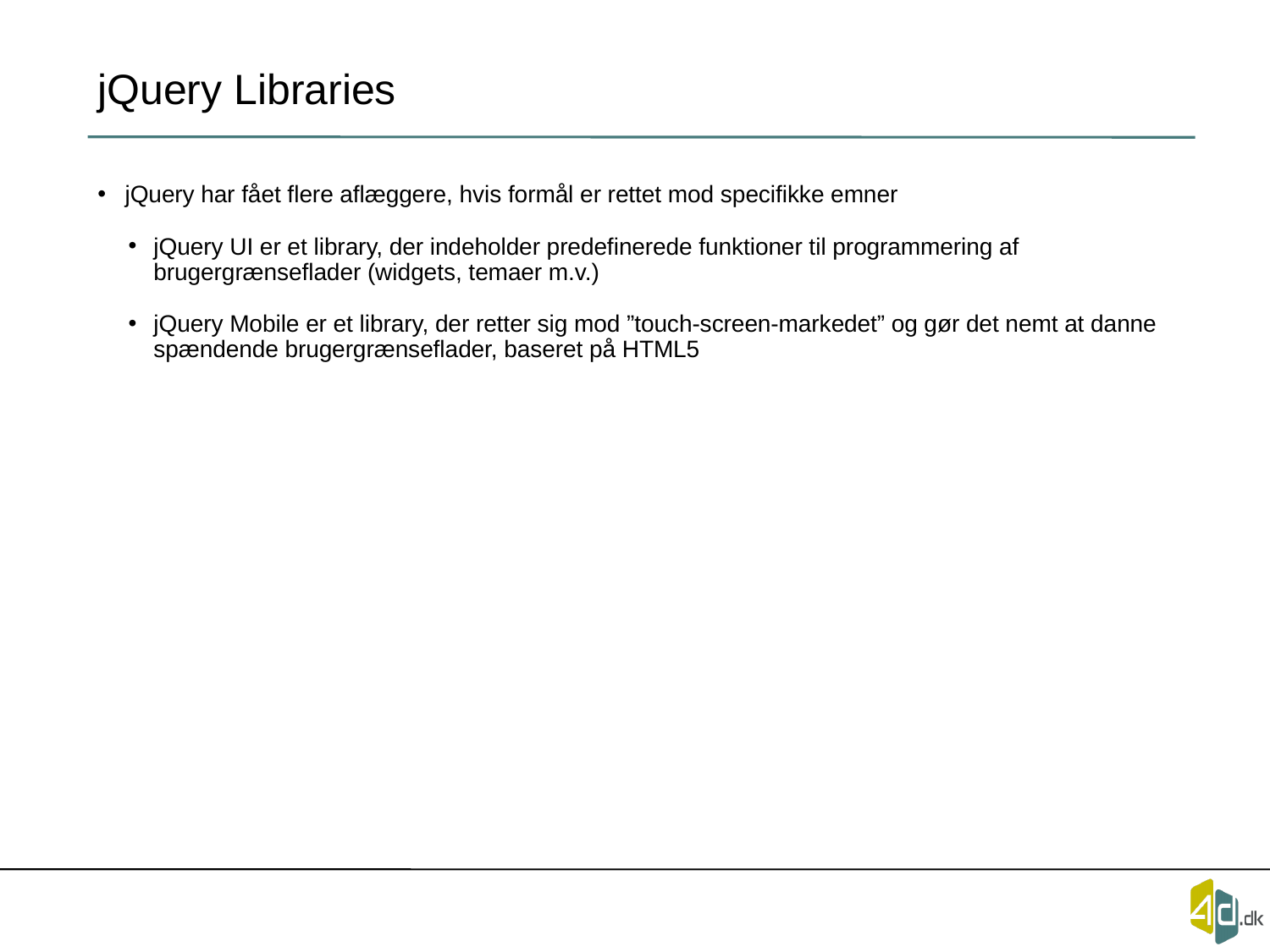

# jQuery Libraries
jQuery har fået flere aflæggere, hvis formål er rettet mod specifikke emner
jQuery UI er et library, der indeholder predefinerede funktioner til programmering af brugergrænseflader (widgets, temaer m.v.)
jQuery Mobile er et library, der retter sig mod ”touch-screen-markedet” og gør det nemt at danne spændende brugergrænseflader, baseret på HTML5